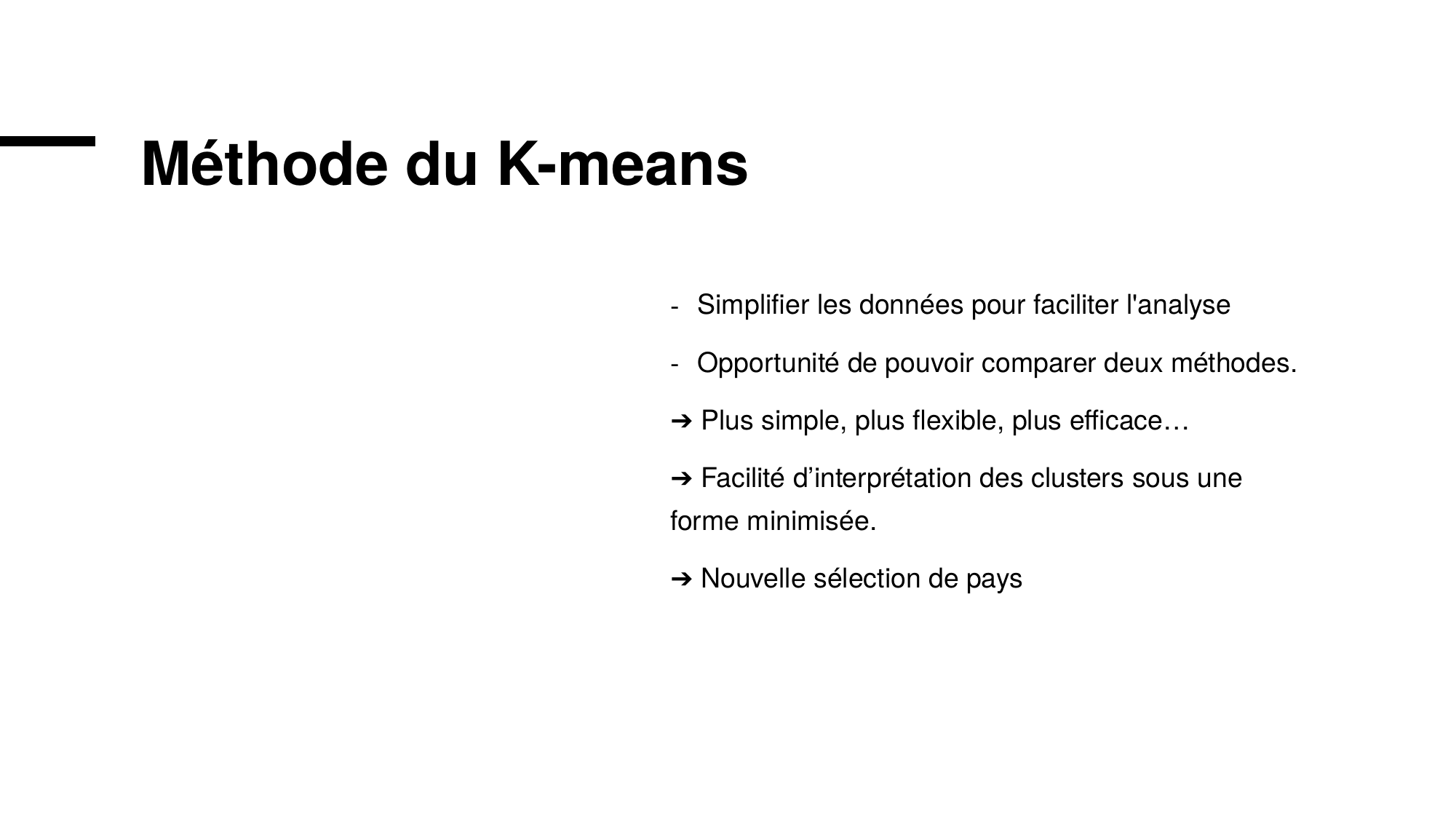

# Méthode du K-means
Simplifier les données pour faciliter l'analyse
Opportunité de pouvoir comparer deux méthodes.
➔ Plus simple, plus flexible, plus efficace…
➔ Facilité d’interprétation des clusters sous une forme minimisée.
➔ Nouvelle sélection de pays